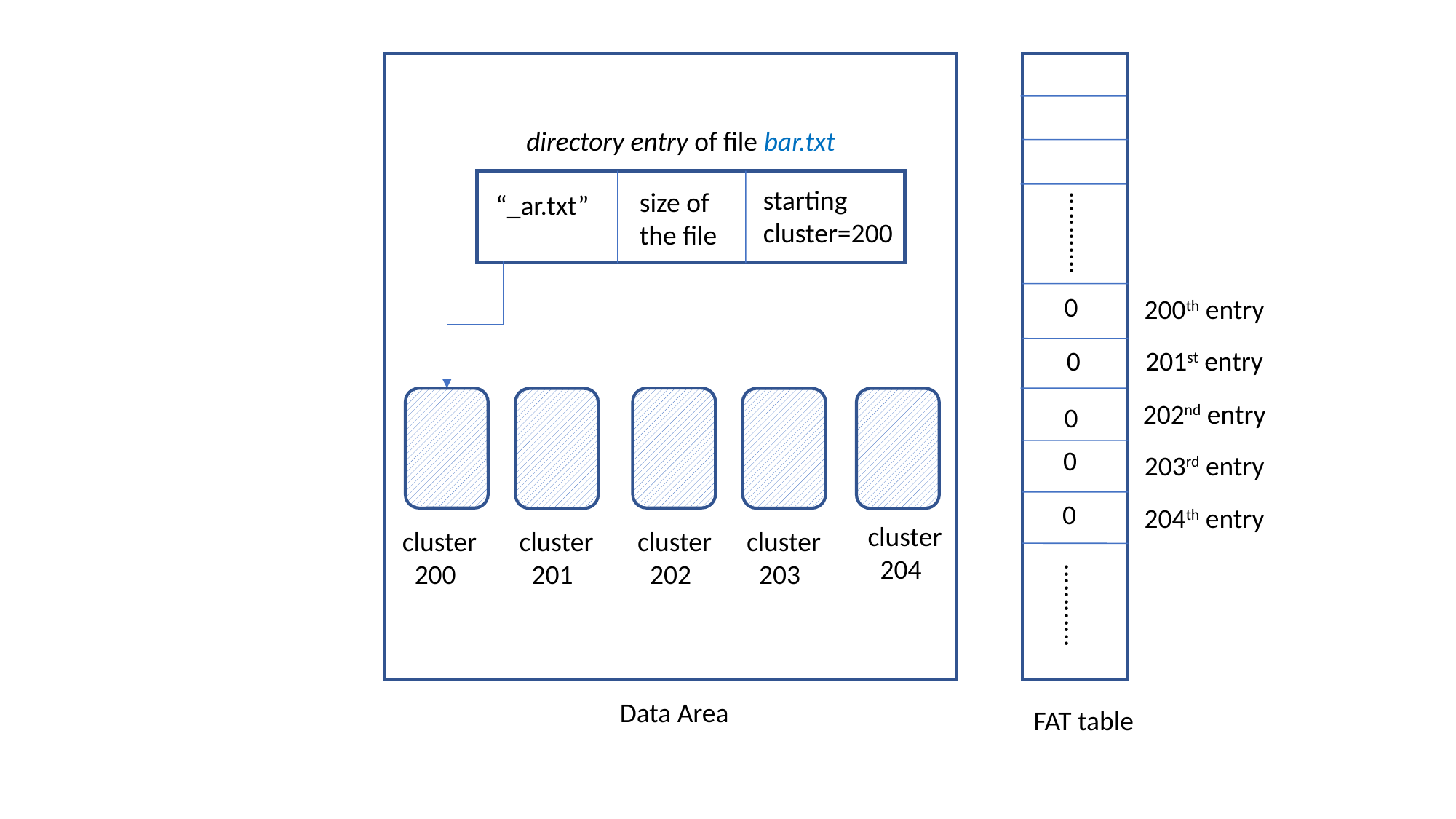

directory entry of file bar.txt

starting
cluster=200
size of
the file
“_ar.txt”

............

0
200th entry

201st entry

0

202nd entry
0
 0

203rd entry
0

204th entry
cluster
  204
cluster
  202
cluster
  203
cluster
  200
cluster
  201

............
Data Area
FAT table